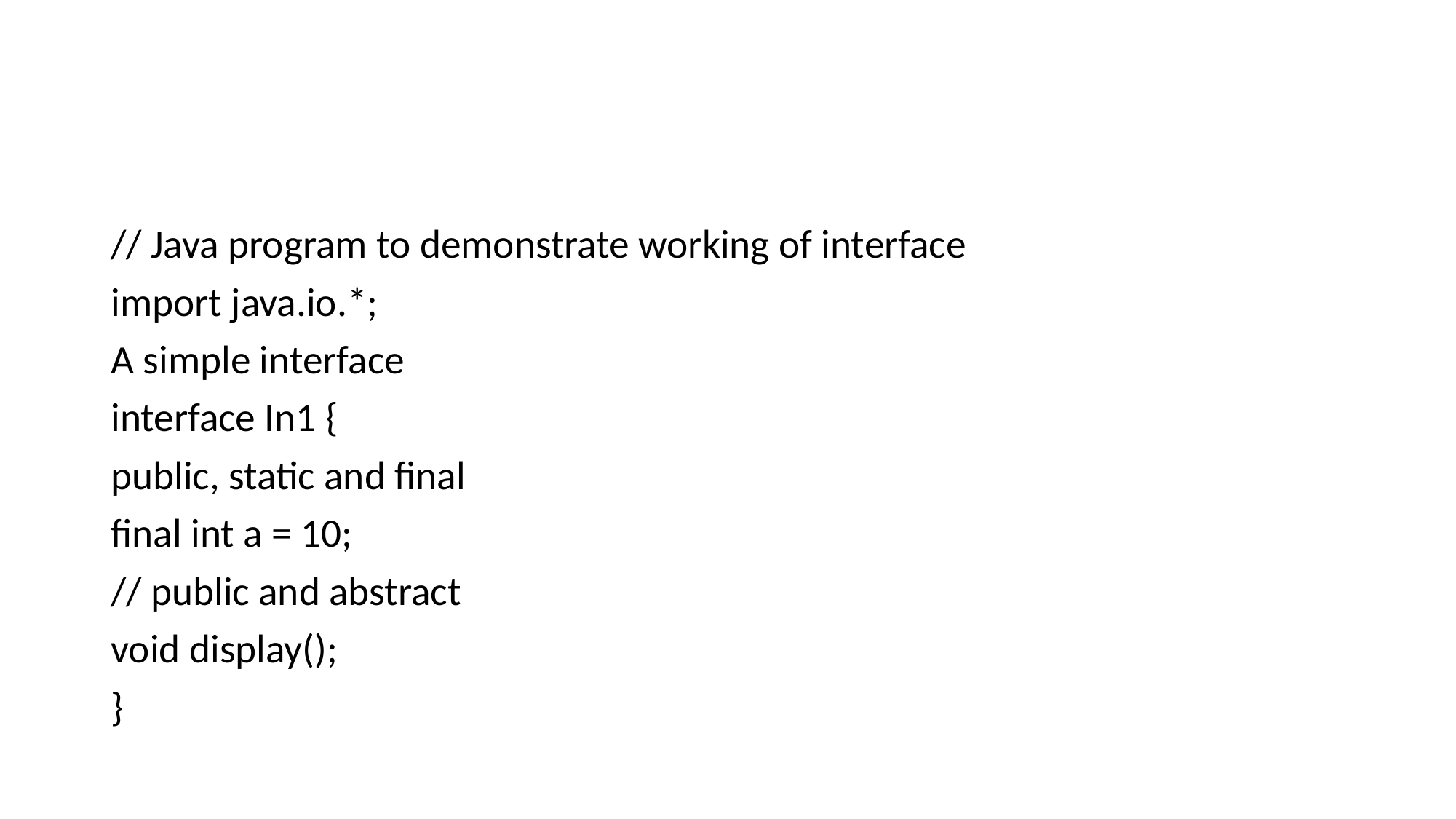

#
// Java program to demonstrate working of interface
import java.io.*;
A simple interface
interface In1 {
public, static and final
final int a = 10;
// public and abstract
void display();
}